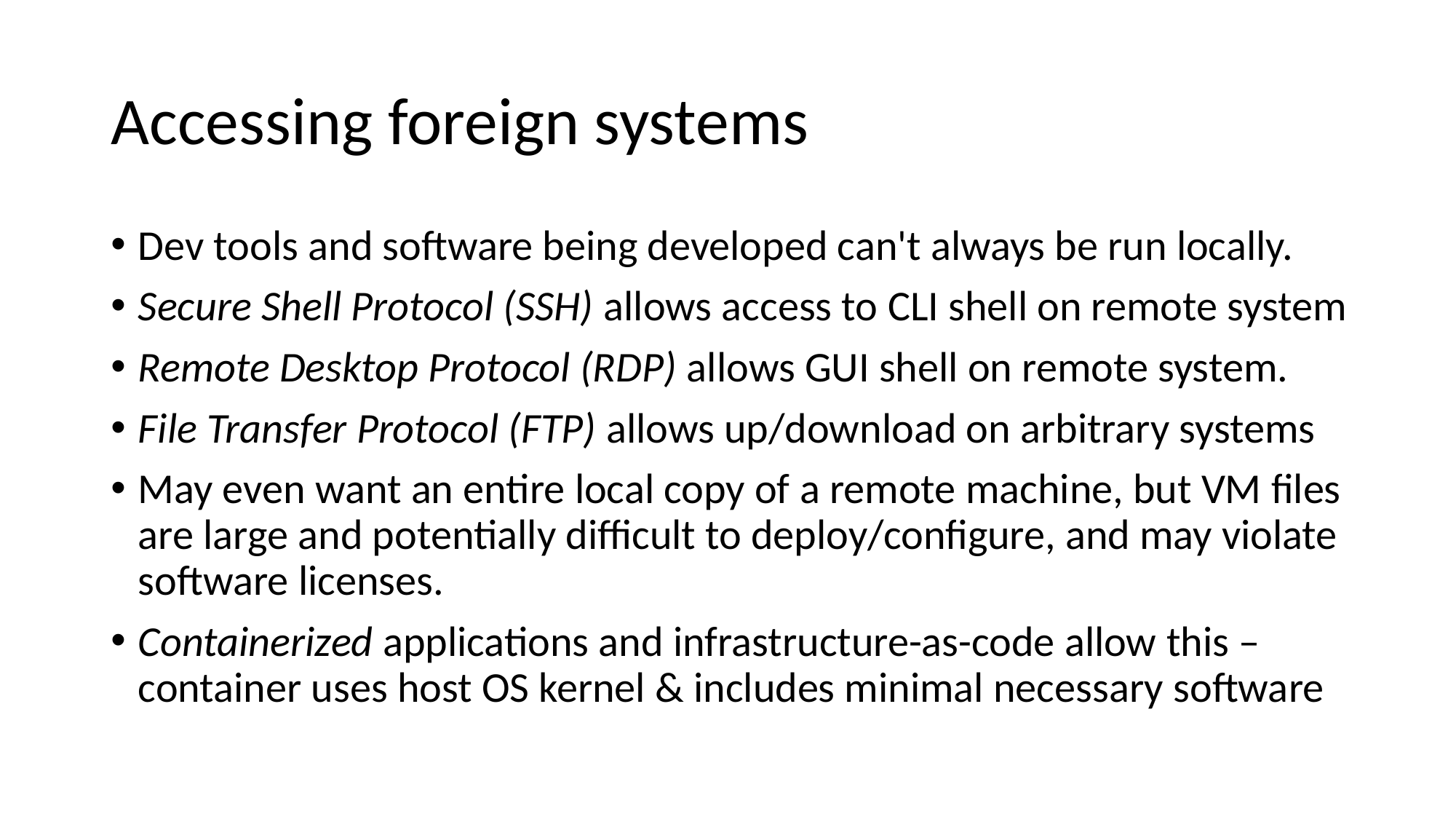

# Accessing foreign systems
Dev tools and software being developed can't always be run locally.
Secure Shell Protocol (SSH) allows access to CLI shell on remote system
Remote Desktop Protocol (RDP) allows GUI shell on remote system.
File Transfer Protocol (FTP) allows up/download on arbitrary systems
May even want an entire local copy of a remote machine, but VM files are large and potentially difficult to deploy/configure, and may violate software licenses.
Containerized applications and infrastructure-as-code allow this – container uses host OS kernel & includes minimal necessary software